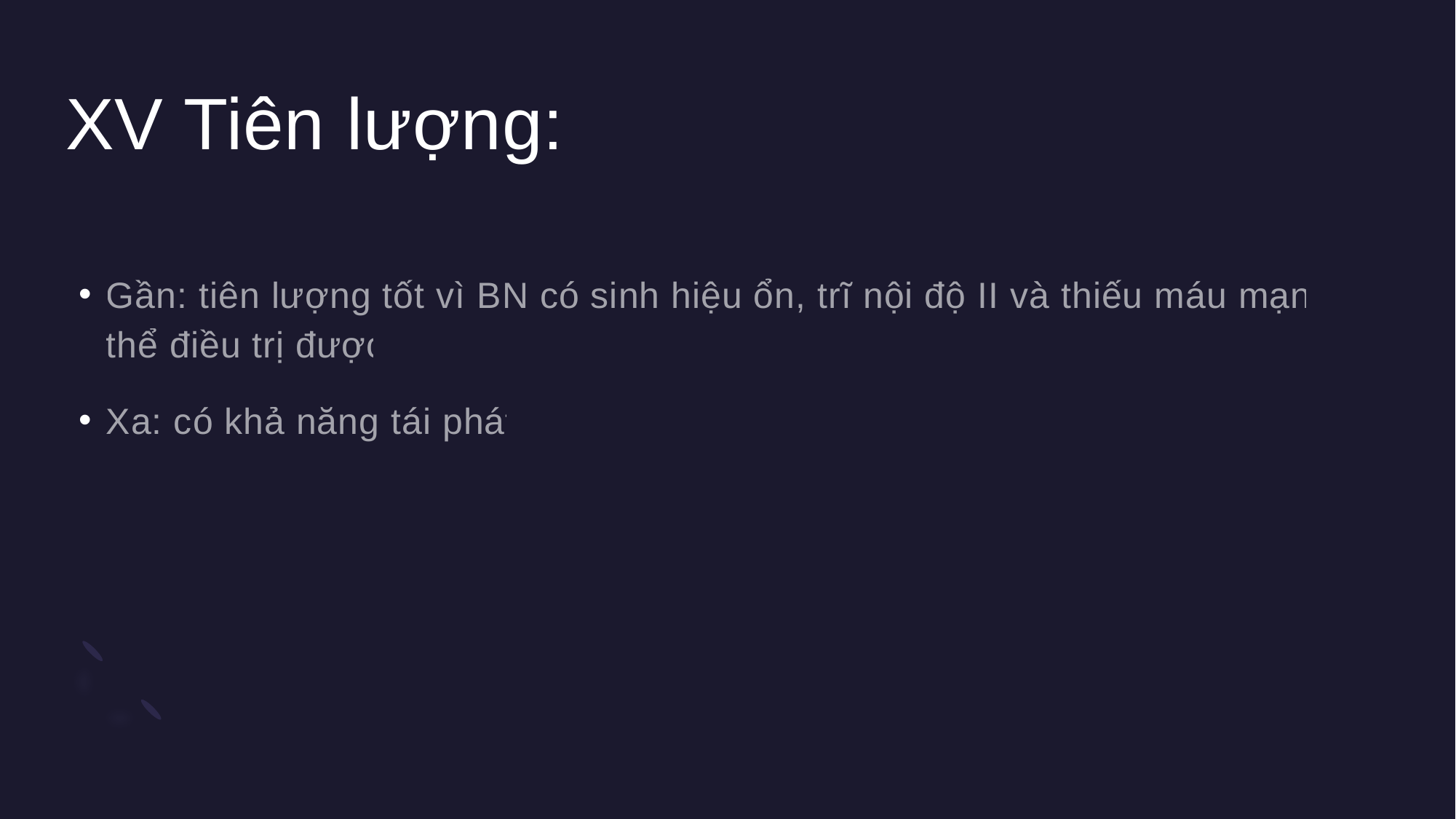

# XV Tiên lượng:
Gần: tiên lượng tốt vì BN có sinh hiệu ổn, trĩ nội độ II và thiếu máu mạn có thể điều trị được
Xa: có khả năng tái phát.